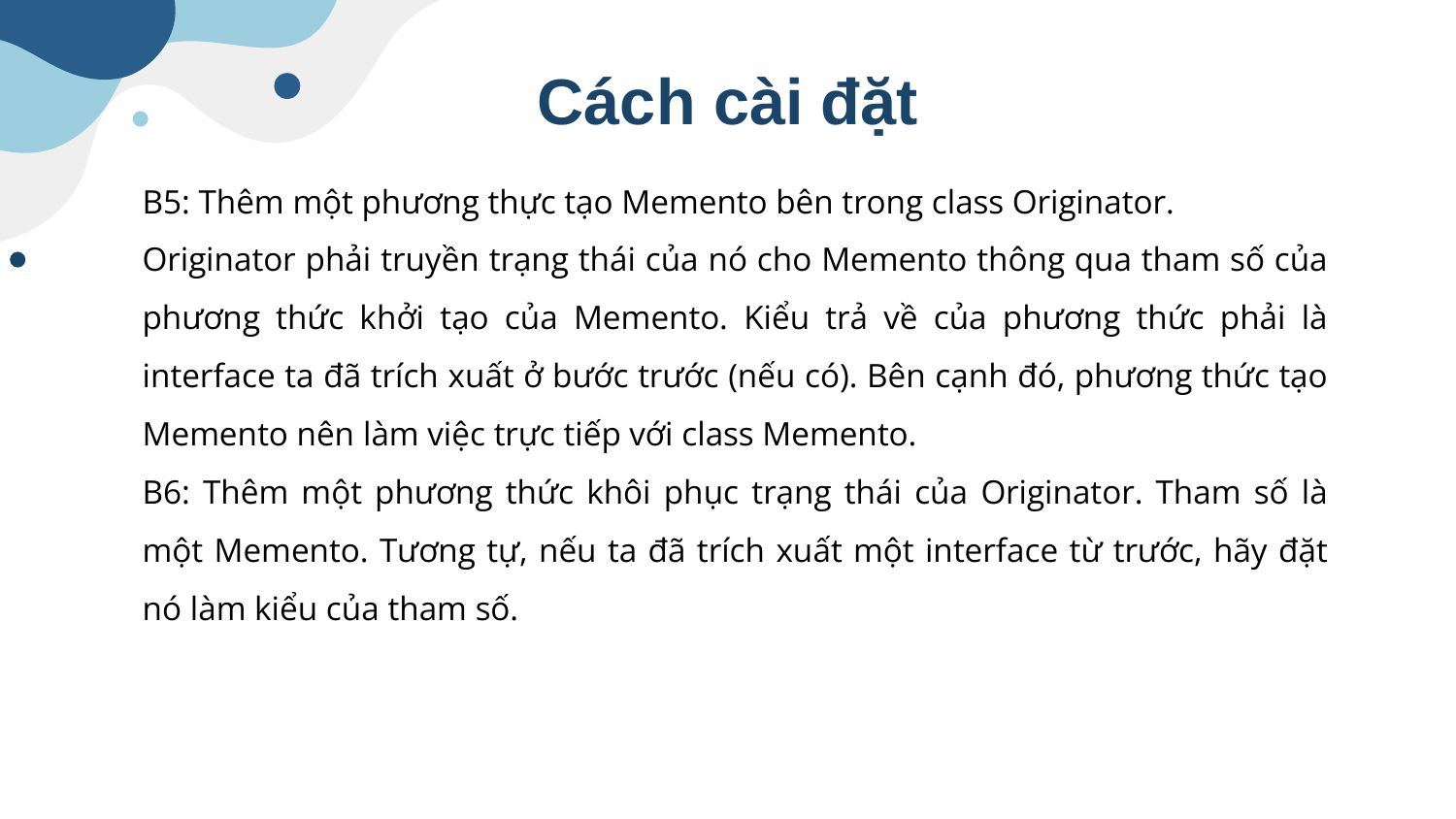

# Cách cài đặt
B5: Thêm một phương thực tạo Memento bên trong class Originator.
Originator phải truyền trạng thái của nó cho Memento thông qua tham số của phương thức khởi tạo của Memento. Kiểu trả về của phương thức phải là interface ta đã trích xuất ở bước trước (nếu có). Bên cạnh đó, phương thức tạo Memento nên làm việc trực tiếp với class Memento.
B6: Thêm một phương thức khôi phục trạng thái của Originator. Tham số là một Memento. Tương tự, nếu ta đã trích xuất một interface từ trước, hãy đặt nó làm kiểu của tham số.